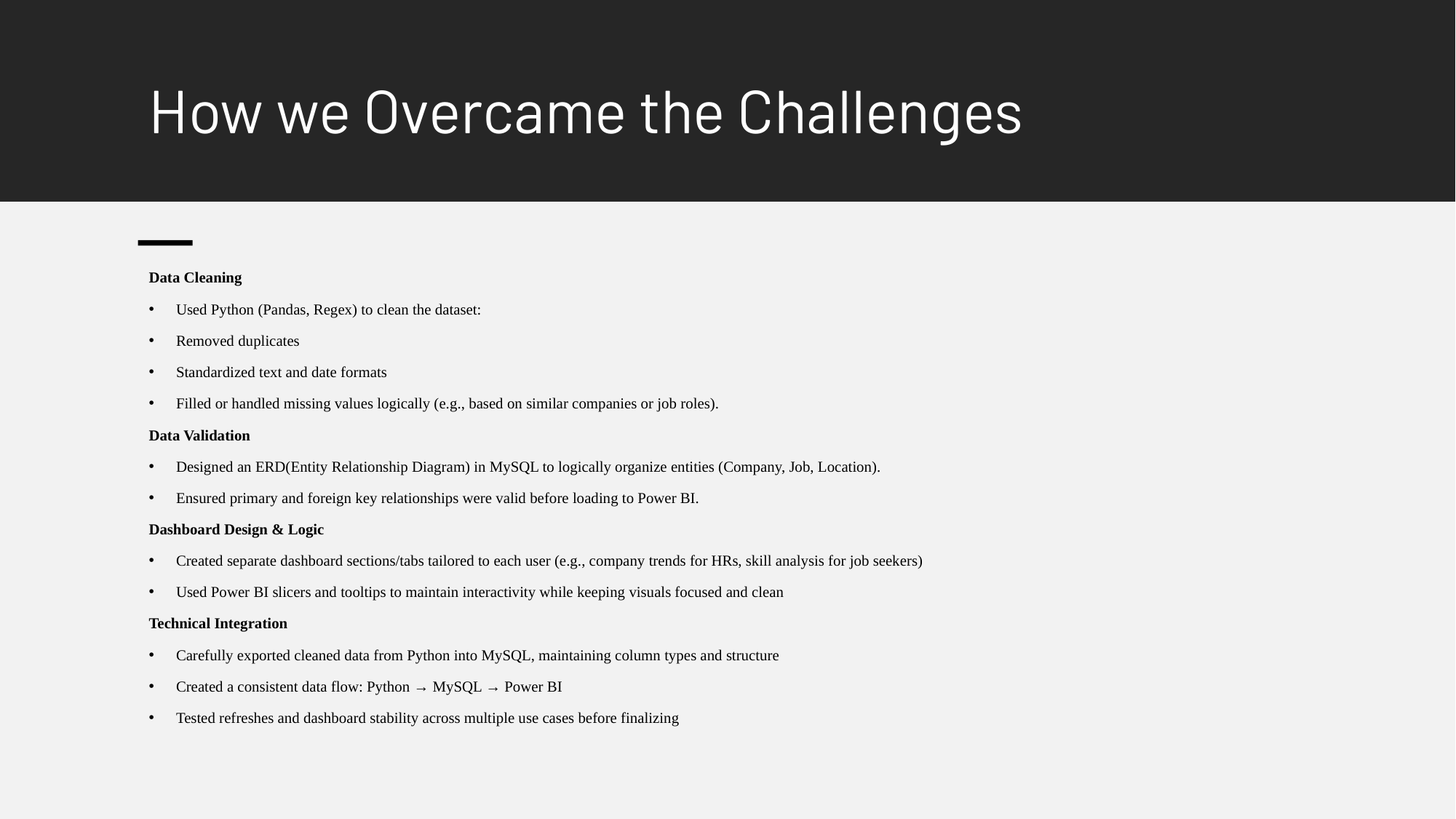

# How we Overcame the Challenges

Data Cleaning
Used Python (Pandas, Regex) to clean the dataset:
Removed duplicates
Standardized text and date formats
Filled or handled missing values logically (e.g., based on similar companies or job roles).
Data Validation
Designed an ERD(Entity Relationship Diagram) in MySQL to logically organize entities (Company, Job, Location).
Ensured primary and foreign key relationships were valid before loading to Power BI.
Dashboard Design & Logic
Created separate dashboard sections/tabs tailored to each user (e.g., company trends for HRs, skill analysis for job seekers)
Used Power BI slicers and tooltips to maintain interactivity while keeping visuals focused and clean
Technical Integration
Carefully exported cleaned data from Python into MySQL, maintaining column types and structure
Created a consistent data flow: Python → MySQL → Power BI
Tested refreshes and dashboard stability across multiple use cases before finalizing